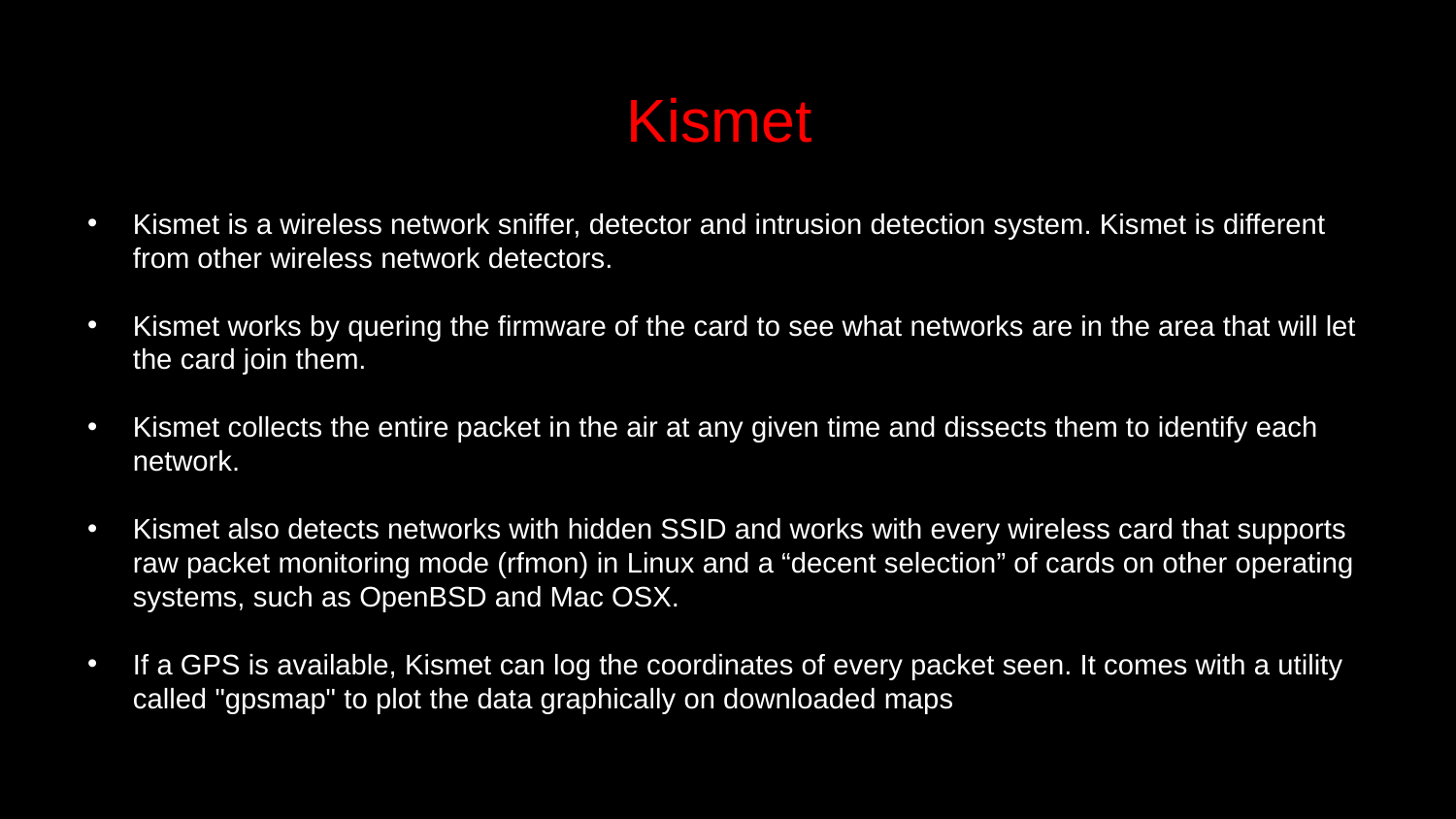

# Kismet
Kismet is a wireless network sniffer, detector and intrusion detection system. Kismet is different from other wireless network detectors.

Kismet works by quering the firmware of the card to see what networks are in the area that will let the card join them.

Kismet collects the entire packet in the air at any given time and dissects them to identify each network.

Kismet also detects networks with hidden SSID and works with every wireless card that supports raw packet monitoring mode (rfmon) in Linux and a “decent selection” of cards on other operating systems, such as OpenBSD and Mac OSX.

If a GPS is available, Kismet can log the coordinates of every packet seen. It comes with a utility called "gpsmap" to plot the data graphically on downloaded maps